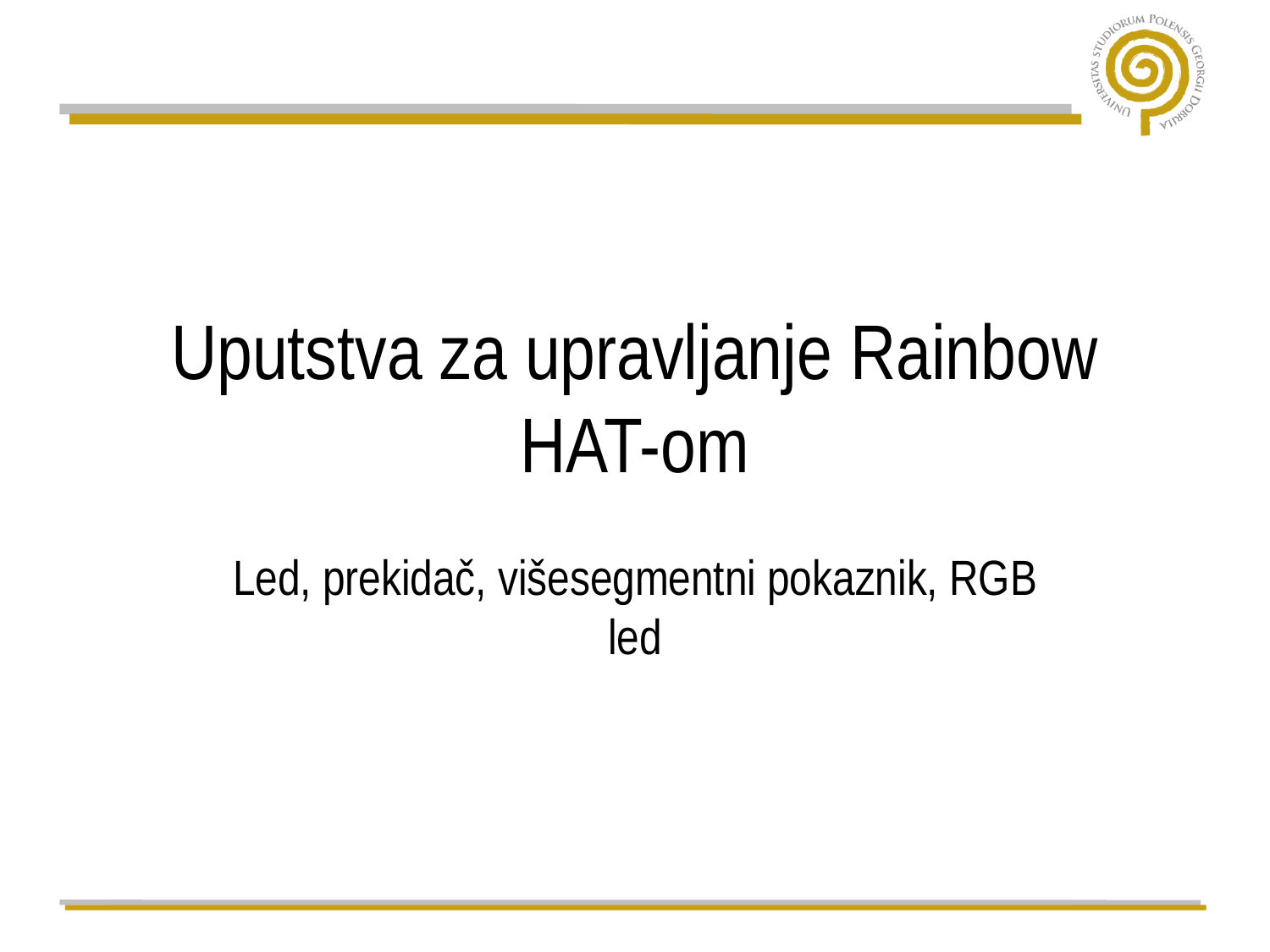

# Uputstva za upravljanje Rainbow HAT-om
Led, prekidač, višesegmentni pokaznik, RGB led